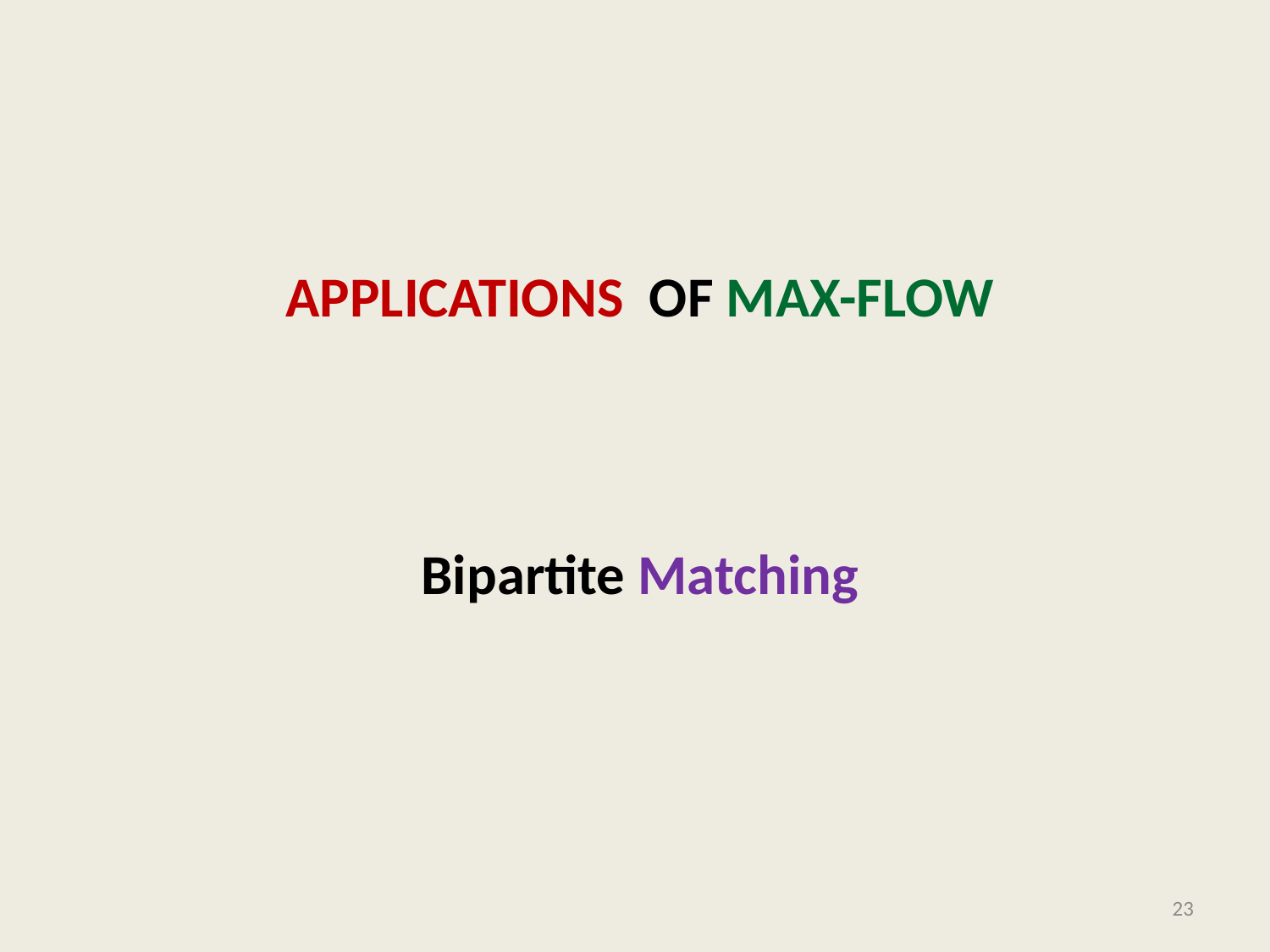

# Applications  of Max-Flow
Bipartite Matching
23